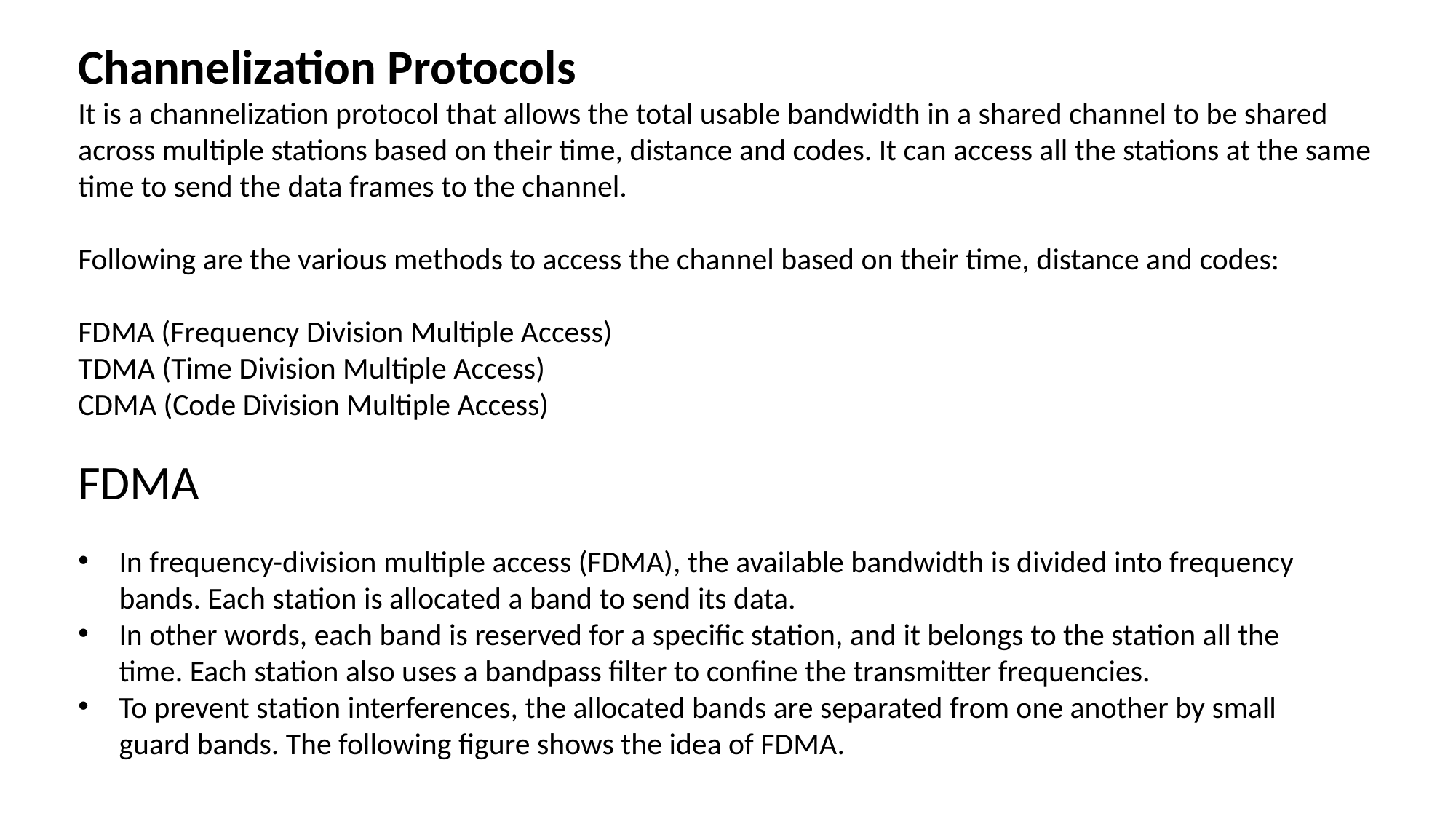

Channelization Protocols
It is a channelization protocol that allows the total usable bandwidth in a shared channel to be shared across multiple stations based on their time, distance and codes. It can access all the stations at the same time to send the data frames to the channel.

Following are the various methods to access the channel based on their time, distance and codes:

FDMA (Frequency Division Multiple Access)
TDMA (Time Division Multiple Access)
CDMA (Code Division Multiple Access)
FDMA

In frequency-division multiple access (FDMA), the available bandwidth is divided into frequency bands. Each station is allocated a band to send its data.
In other words, each band is reserved for a specific station, and it belongs to the station all the time. Each station also uses a bandpass filter to confine the transmitter frequencies.
To prevent station interferences, the allocated bands are separated from one another by small guard bands. The following figure shows the idea of FDMA.